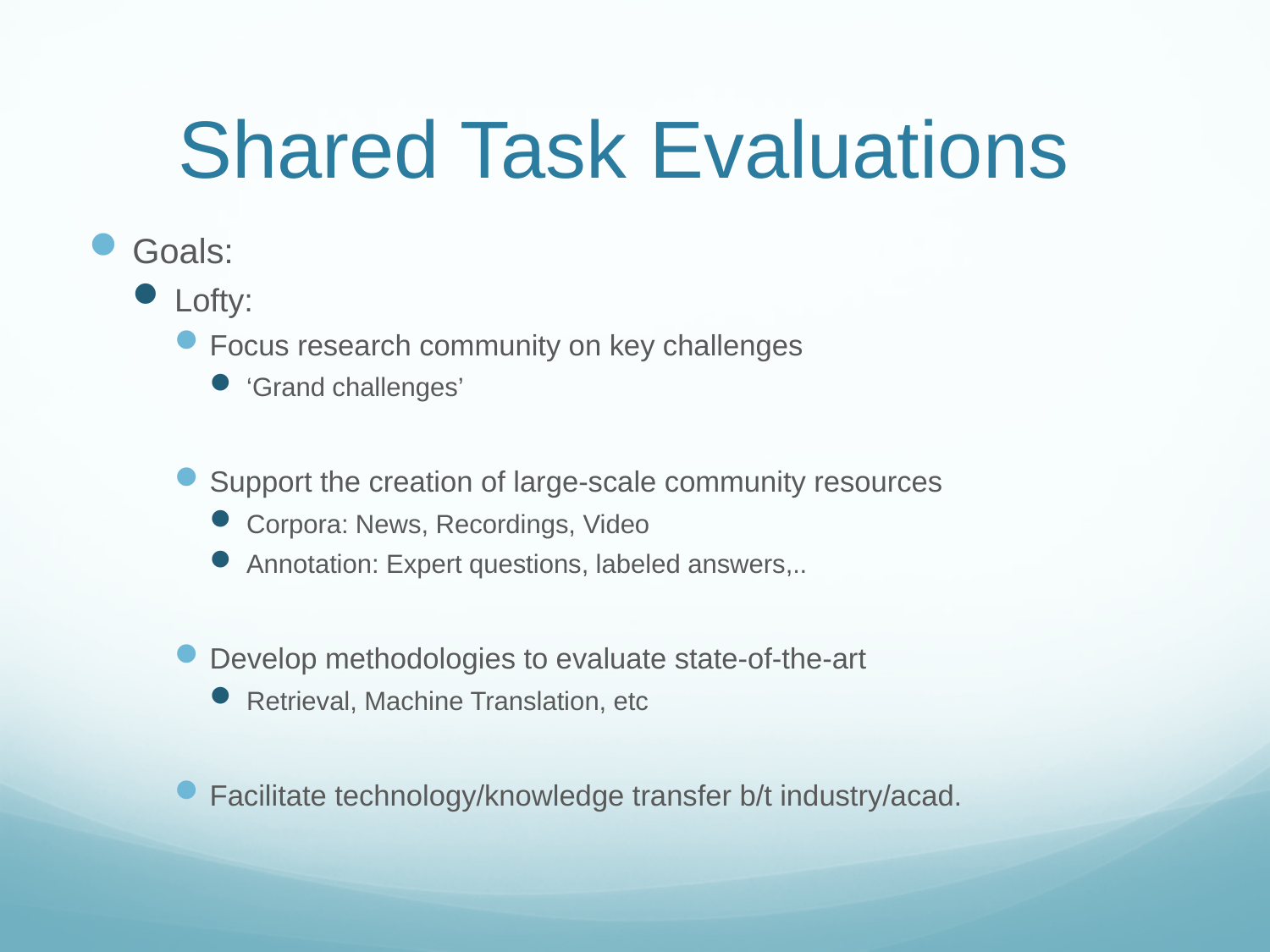

# Shared Task Evaluations
Goals:
Lofty:
Focus research community on key challenges
‘Grand challenges’

Support the creation of large-scale community resources
Corpora: News, Recordings, Video
Annotation: Expert questions, labeled answers,..

Develop methodologies to evaluate state-of-the-art
Retrieval, Machine Translation, etc

Facilitate technology/knowledge transfer b/t industry/acad.